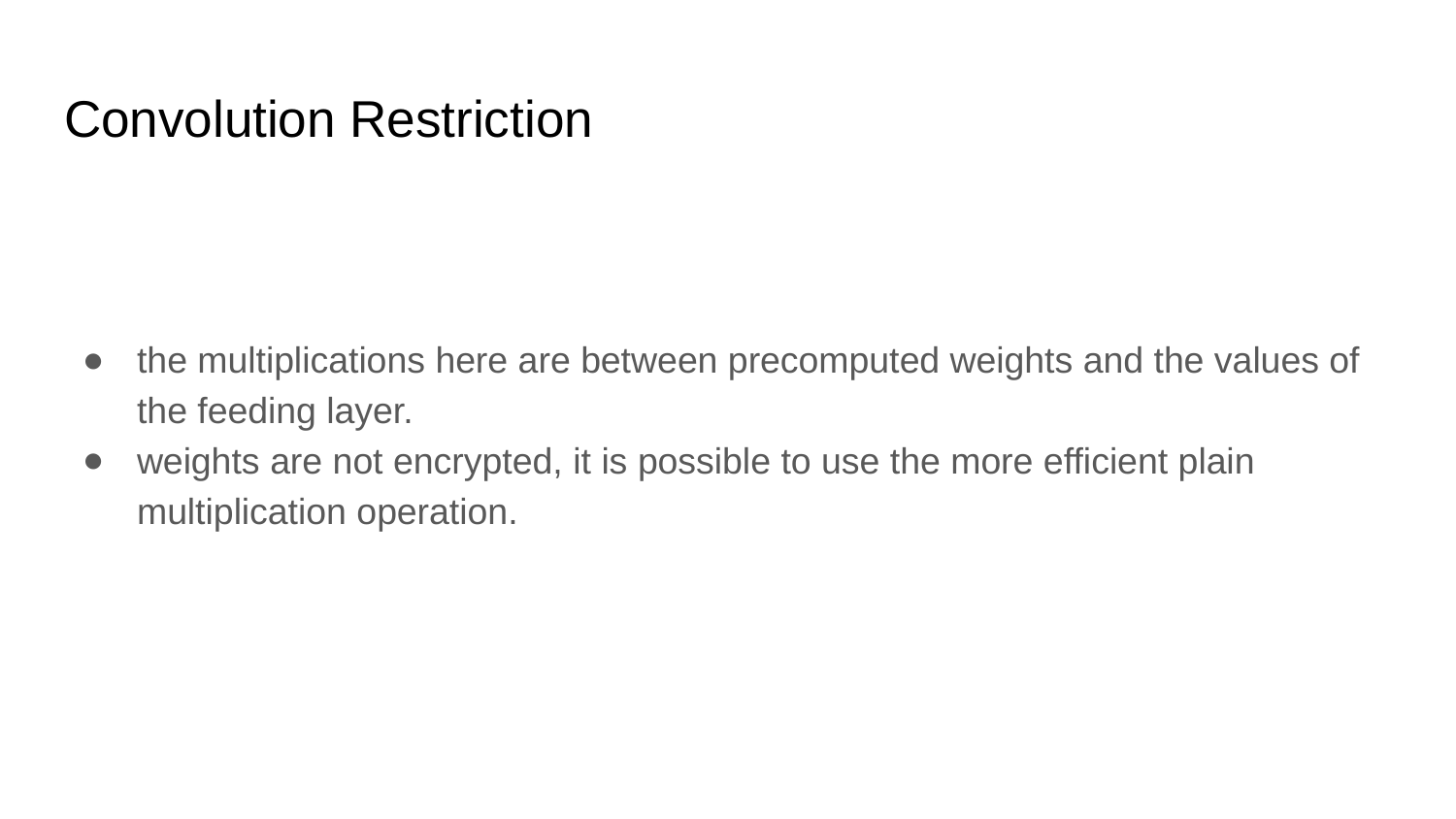

# Convolution Restriction

the multiplications here are between precomputed weights and the values of the feeding layer.
weights are not encrypted, it is possible to use the more efficient plain multiplication operation.